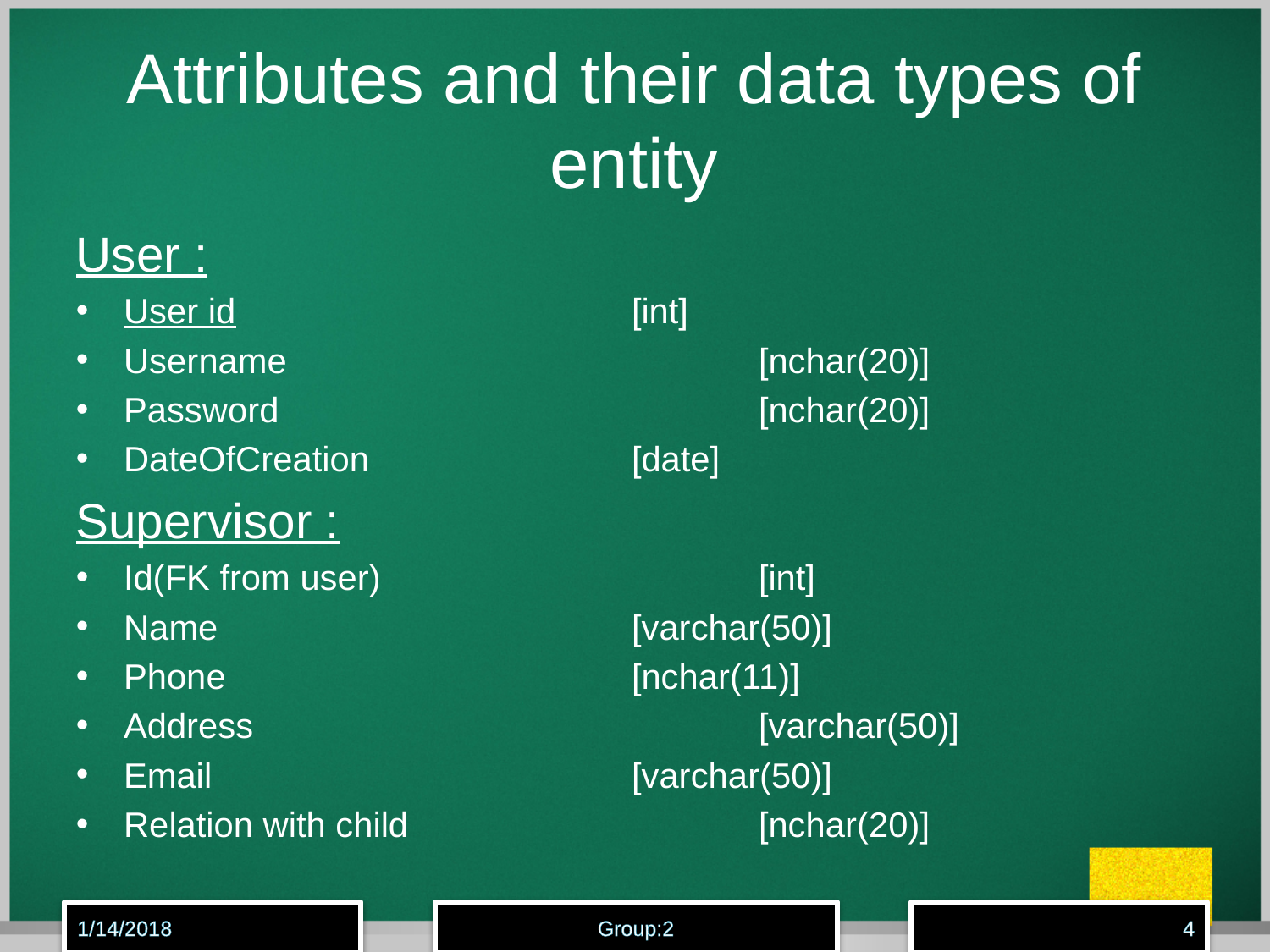

# Attributes and their data types of entity
User :
User id				[int]
Username				[nchar(20)]
Password				[nchar(20)]
DateOfCreation			[date]
Supervisor :
Id(FK from user)			[int]
Name				[varchar(50)]
Phone				[nchar(11)]
Address				[varchar(50)]
Email				[varchar(50)]
Relation with child			[nchar(20)]

1/14/2018
Group:2
4